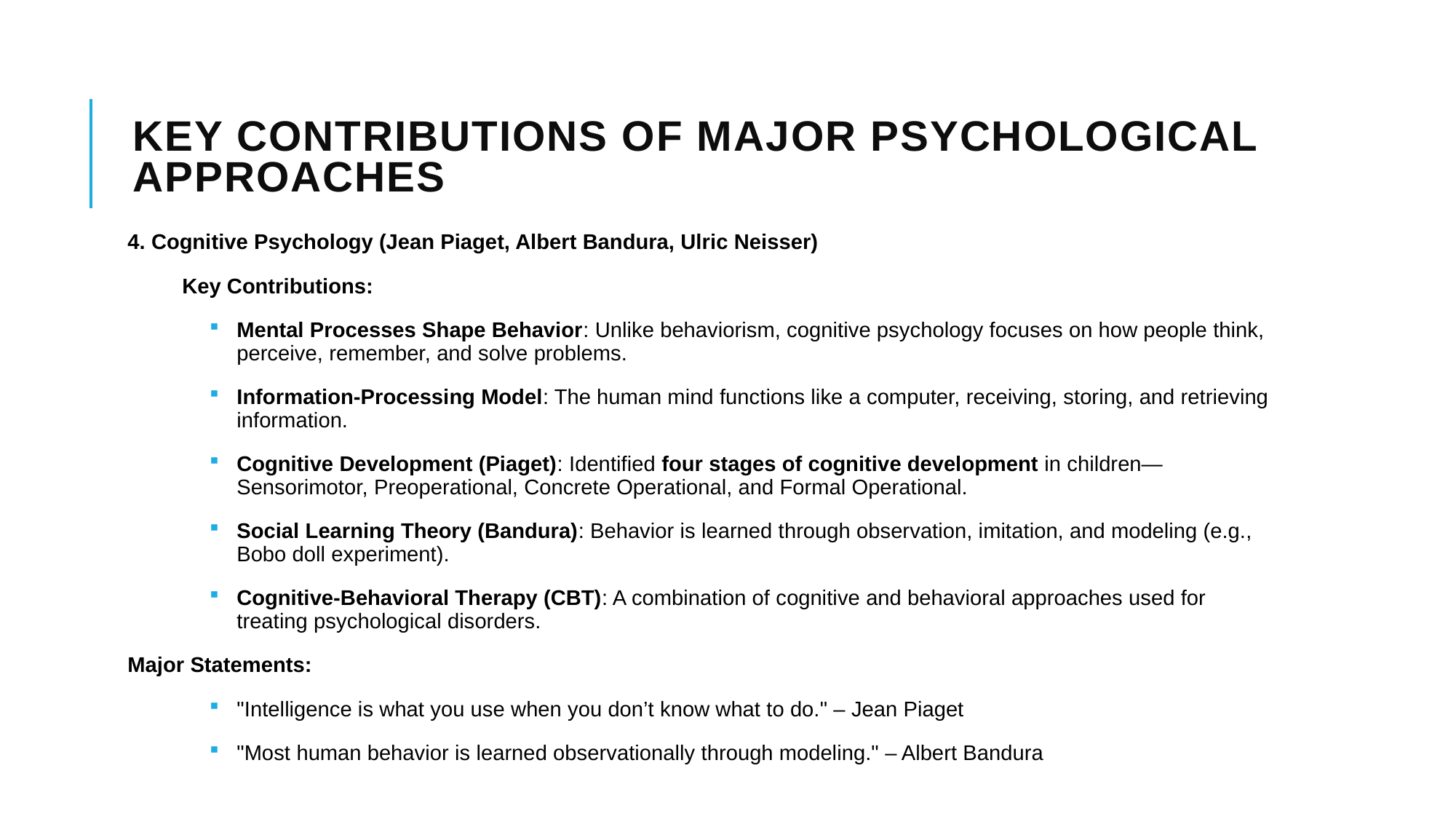

# Key Contributions of Major Psychological Approaches
4. Cognitive Psychology (Jean Piaget, Albert Bandura, Ulric Neisser)
Key Contributions:
Mental Processes Shape Behavior: Unlike behaviorism, cognitive psychology focuses on how people think, perceive, remember, and solve problems.
Information-Processing Model: The human mind functions like a computer, receiving, storing, and retrieving information.
Cognitive Development (Piaget): Identified four stages of cognitive development in children—Sensorimotor, Preoperational, Concrete Operational, and Formal Operational.
Social Learning Theory (Bandura): Behavior is learned through observation, imitation, and modeling (e.g., Bobo doll experiment).
Cognitive-Behavioral Therapy (CBT): A combination of cognitive and behavioral approaches used for treating psychological disorders.
Major Statements:
"Intelligence is what you use when you don’t know what to do." – Jean Piaget
"Most human behavior is learned observationally through modeling." – Albert Bandura